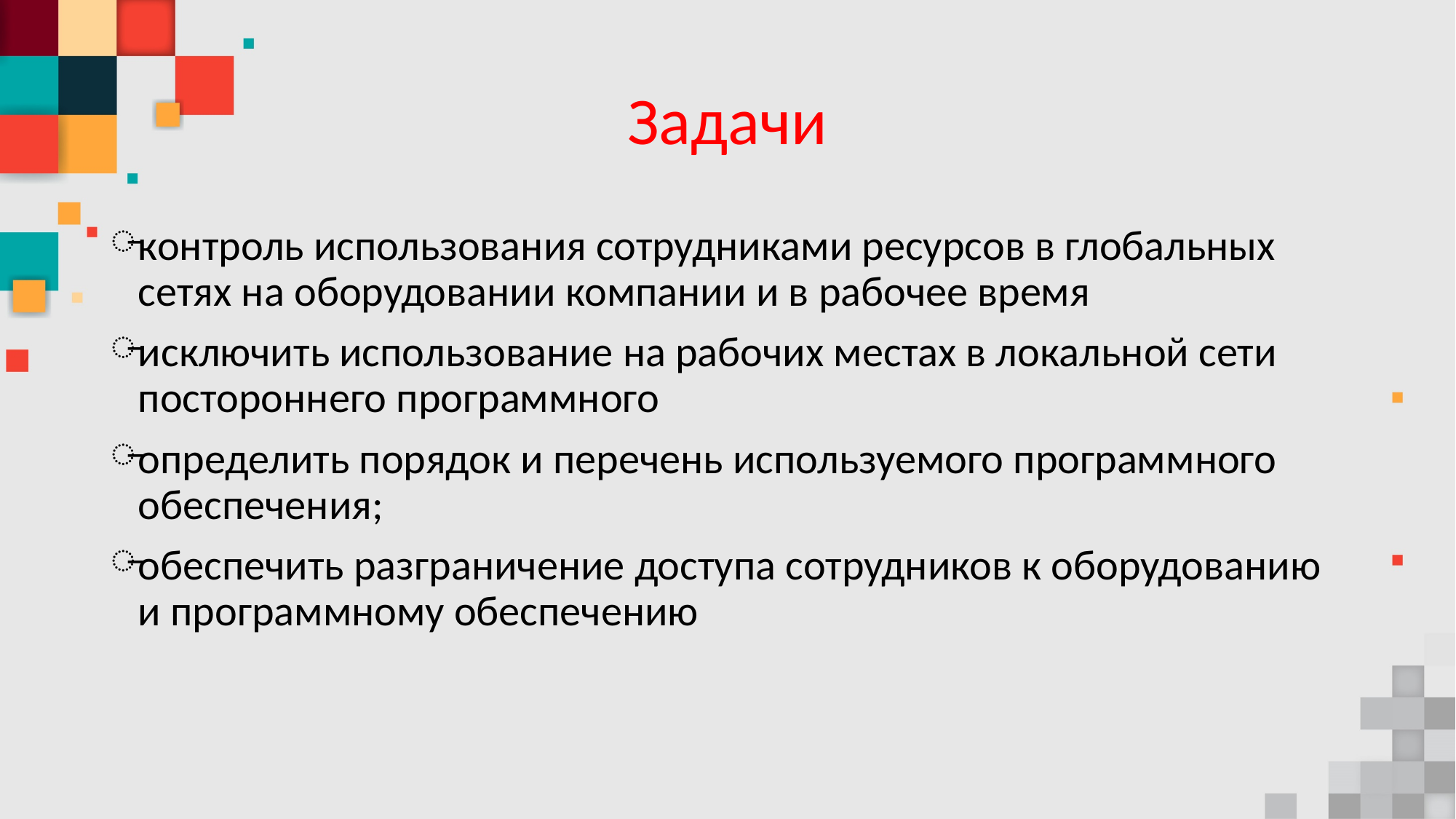

# Задачи
контроль использования сотрудниками ресурсов в глобальных сетях на оборудовании компании и в рабочее время
исключить использование на рабочих местах в локальной сети постороннего программного
определить порядок и перечень используемого программного обеспечения;
обеспечить разграничение доступа сотрудников к оборудованию и программному обеспечению